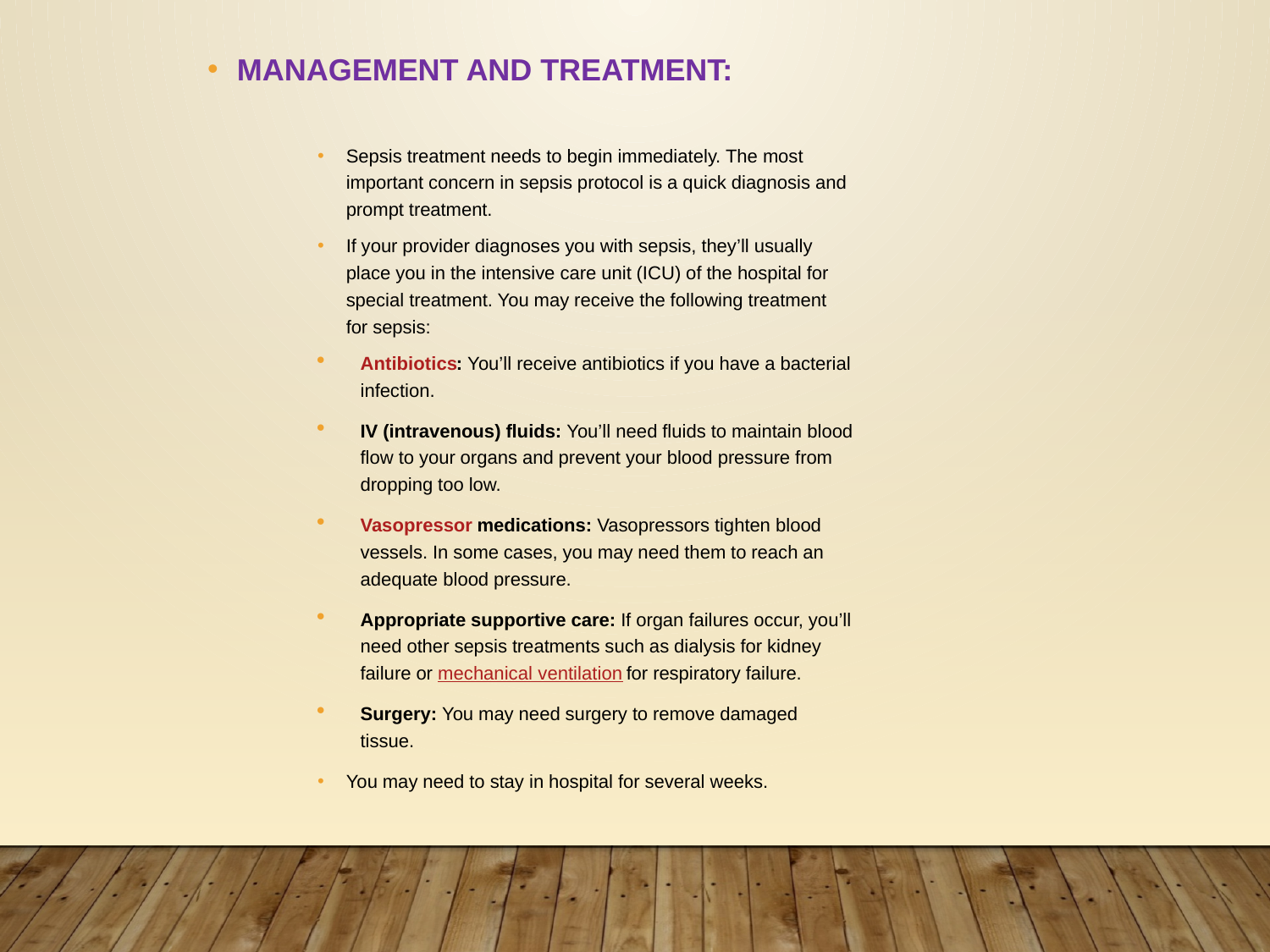

MANAGEMENT AND TREATMENT:
Sepsis treatment needs to begin immediately. The most important concern in sepsis protocol is a quick diagnosis and prompt treatment.
If your provider diagnoses you with sepsis, they’ll usually place you in the intensive care unit (ICU) of the hospital for special treatment. You may receive the following treatment for sepsis:
Antibiotics: You’ll receive antibiotics if you have a bacterial infection.
IV (intravenous) fluids: You’ll need fluids to maintain blood flow to your organs and prevent your blood pressure from dropping too low.
Vasopressor medications: Vasopressors tighten blood vessels. In some cases, you may need them to reach an adequate blood pressure.
Appropriate supportive care: If organ failures occur, you’ll need other sepsis treatments such as dialysis for kidney failure or mechanical ventilation for respiratory failure.
Surgery: You may need surgery to remove damaged tissue.
You may need to stay in hospital for several weeks.